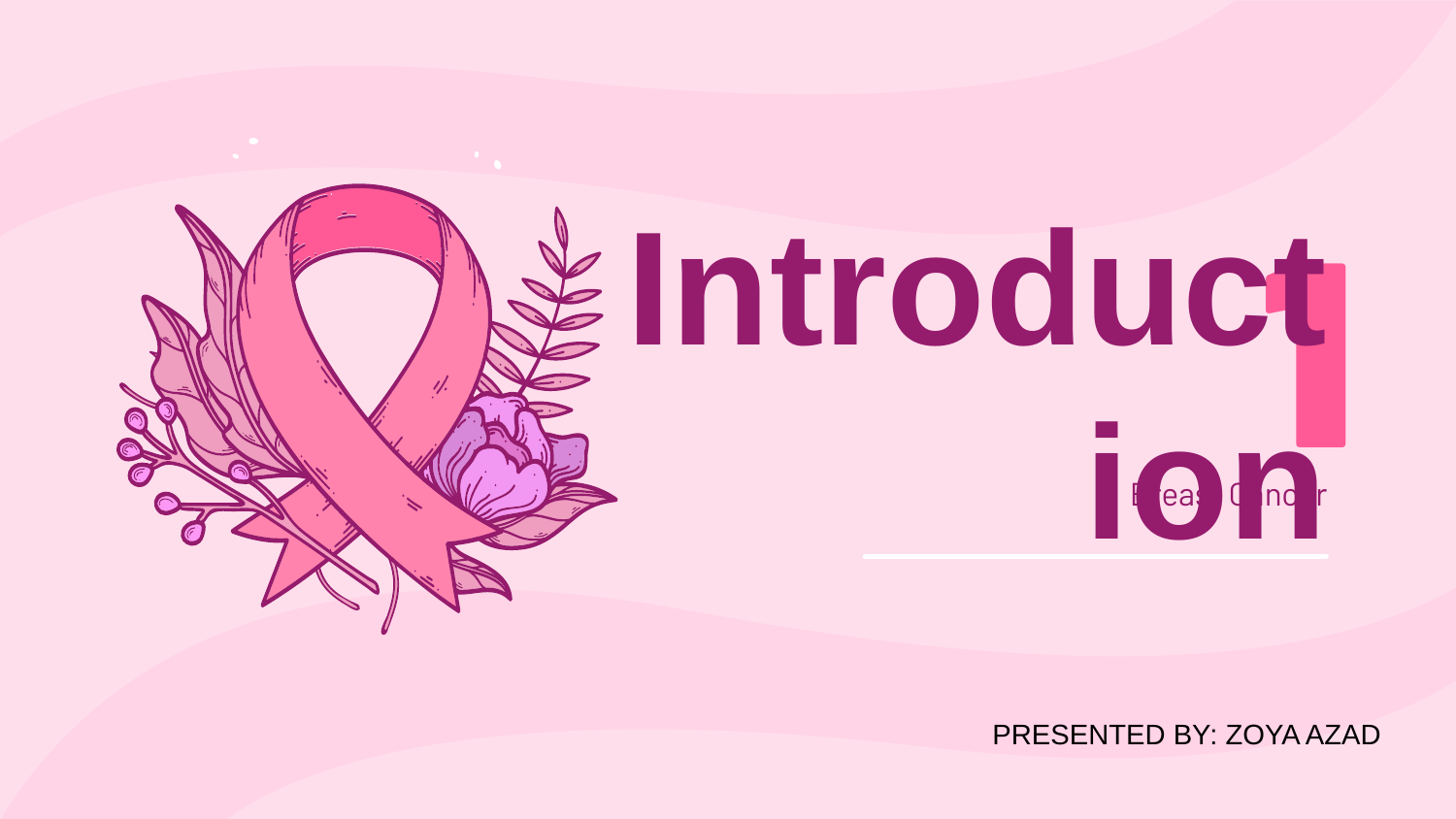

1
# Introduction
Breast Cancer
PRESENTED BY: ZOYA AZAD